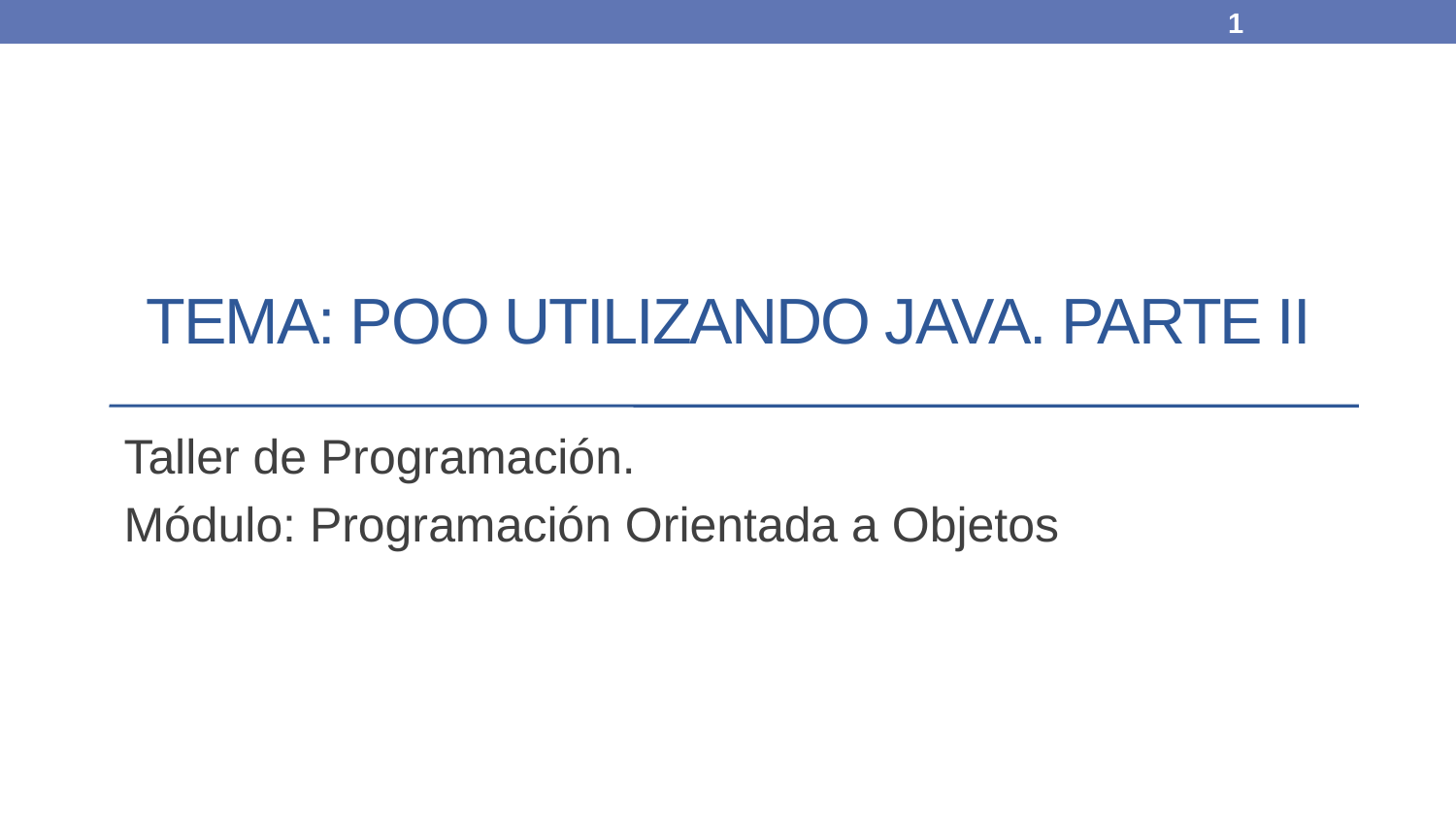

1
# Tema: poo utilizando java. Parte II
Taller de Programación.
Módulo: Programación Orientada a Objetos